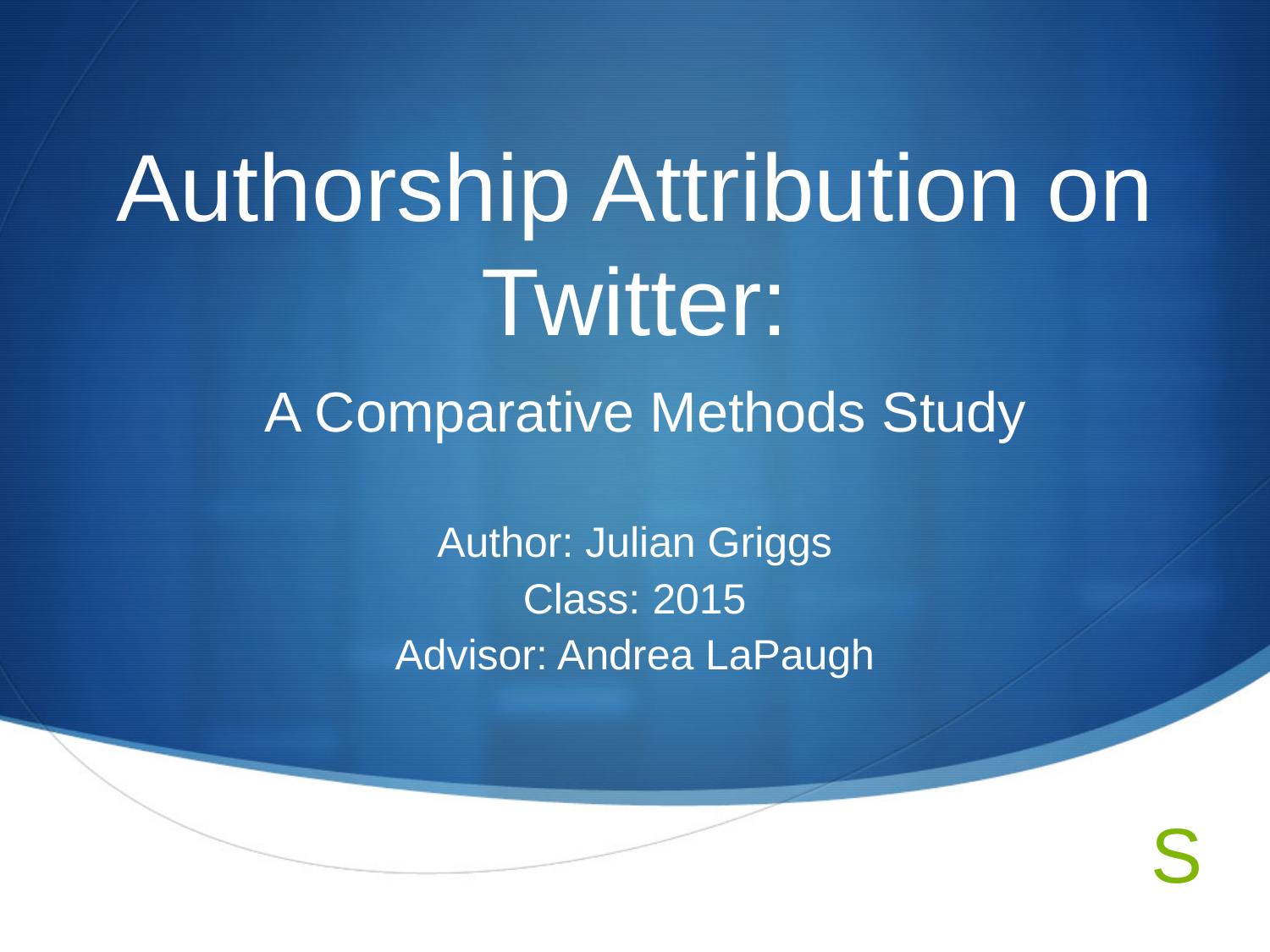

# Authorship Attribution on Twitter: A Comparative Methods Study

Author: Julian Griggs
Class: 2015
Advisor: Andrea LaPaugh